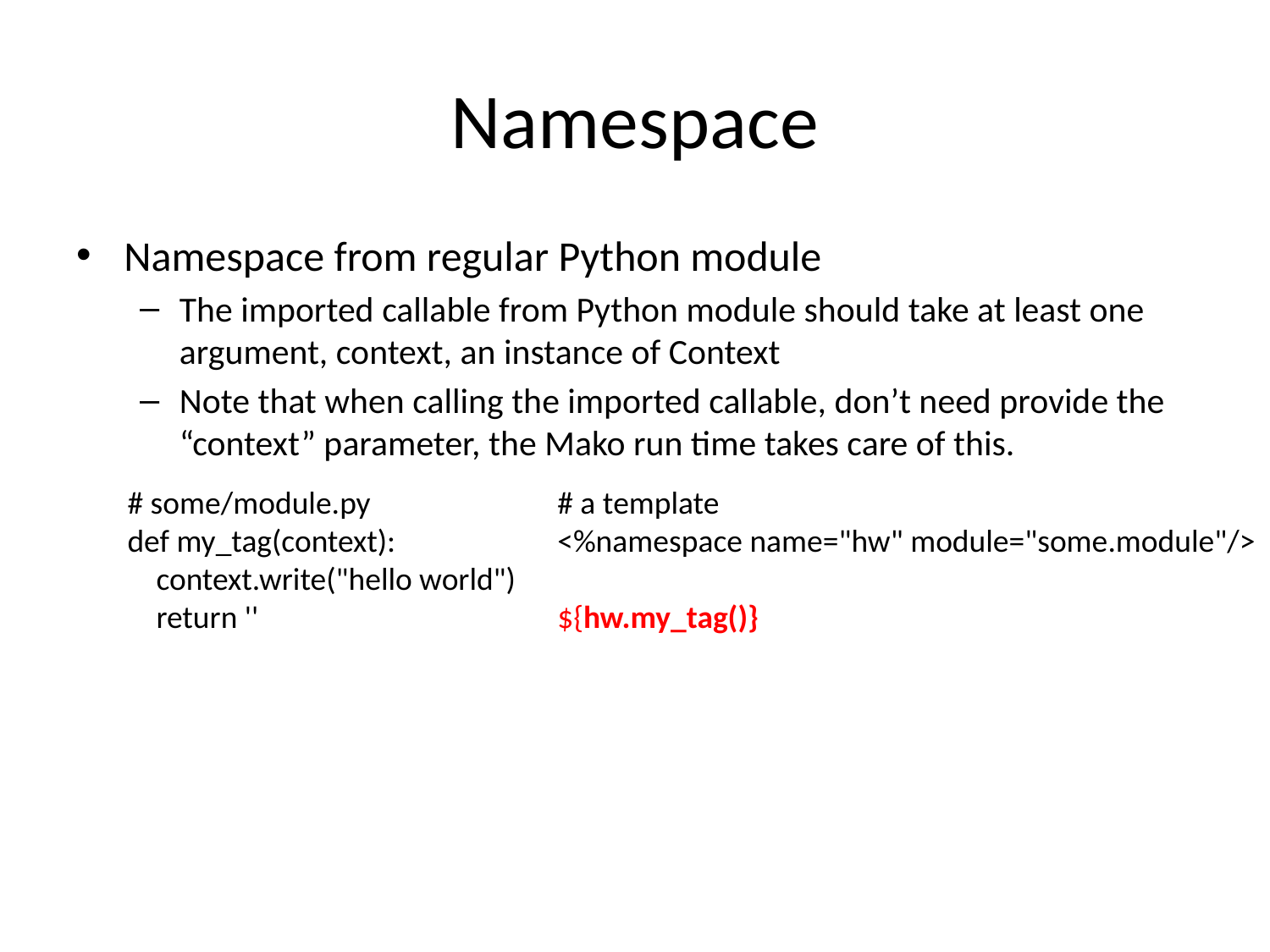

# Namespace
Namespace from regular Python module
The imported callable from Python module should take at least one argument, context, an instance of Context
Note that when calling the imported callable, don’t need provide the “context” parameter, the Mako run time takes care of this.

# some/module.py
def my_tag(context):
    context.write("hello world")
    return ''
# a template <%namespace name="hw" module="some.module"/> ${hw.my_tag()}